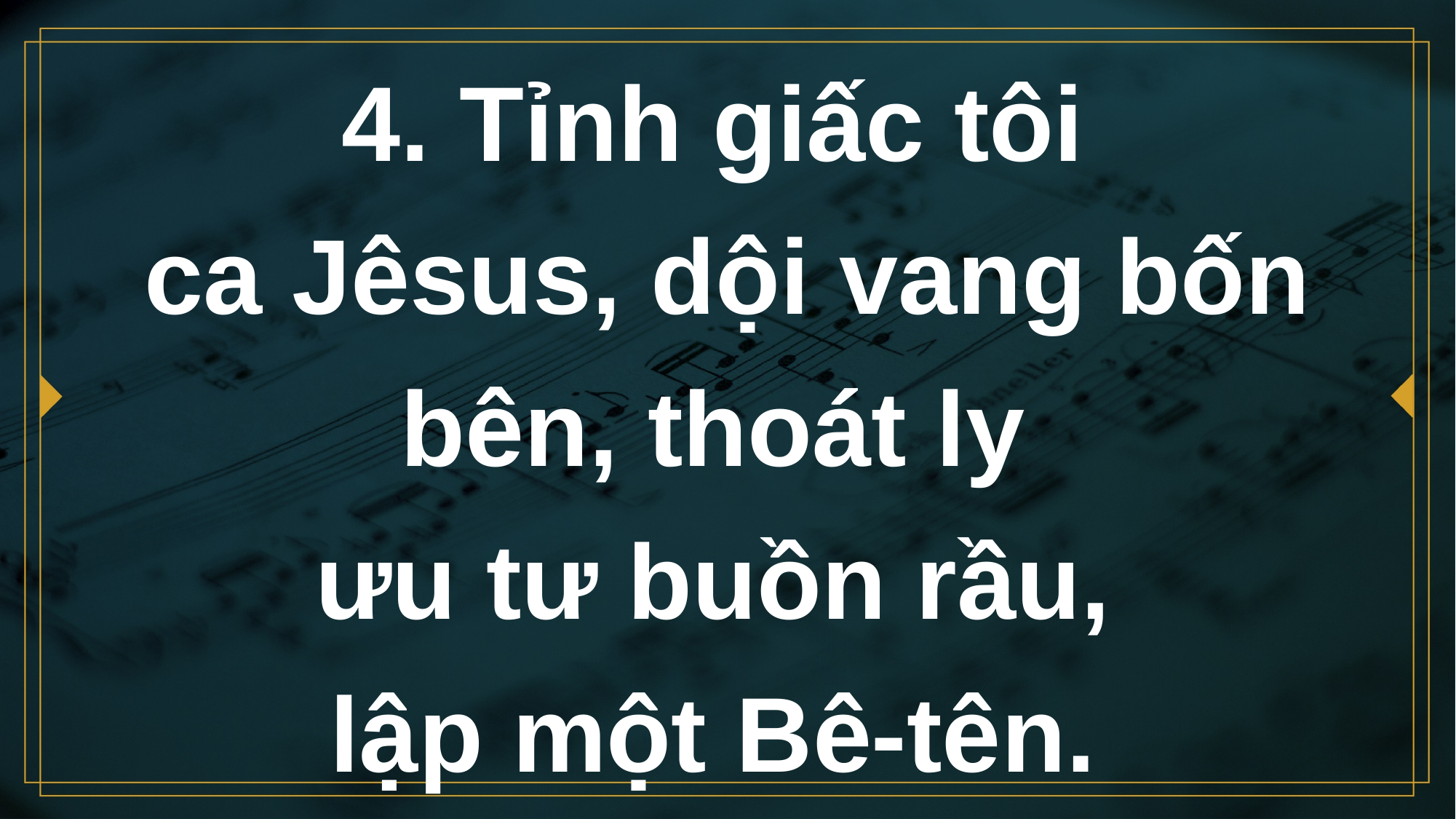

# 4. Tỉnh giấc tôi ca Jêsus, dội vang bốn bên, thoát ly ưu tư buồn rầu, lập một Bê-tên.